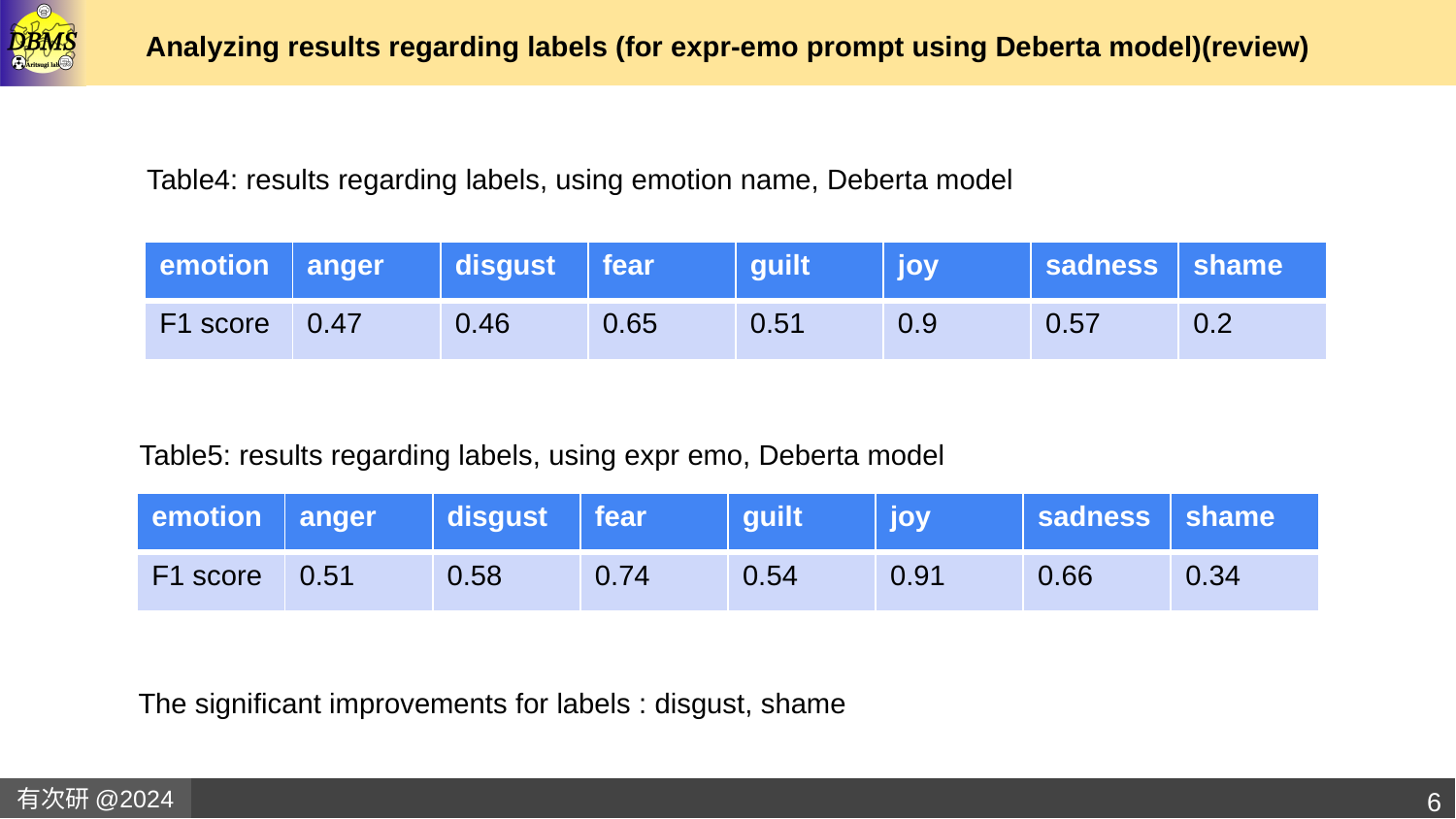

# Analyzing results regarding labels (for expr-emo prompt using Deberta model)(review)
Table4: results regarding labels, using emotion name, Deberta model

| emotion | anger | disgust | fear | guilt | joy | sadness | shame |
| --- | --- | --- | --- | --- | --- | --- | --- |
| F1 score | 0.47 | 0.46 | 0.65 | 0.51 | 0.9 | 0.57 | 0.2 |
Table5: results regarding labels, using expr emo, Deberta model
| emotion | anger | disgust | fear | guilt | joy | sadness | shame |
| --- | --- | --- | --- | --- | --- | --- | --- |
| F1 score | 0.51 | 0.58 | 0.74 | 0.54 | 0.91 | 0.66 | 0.34 |
The significant improvements for labels : disgust, shame
6